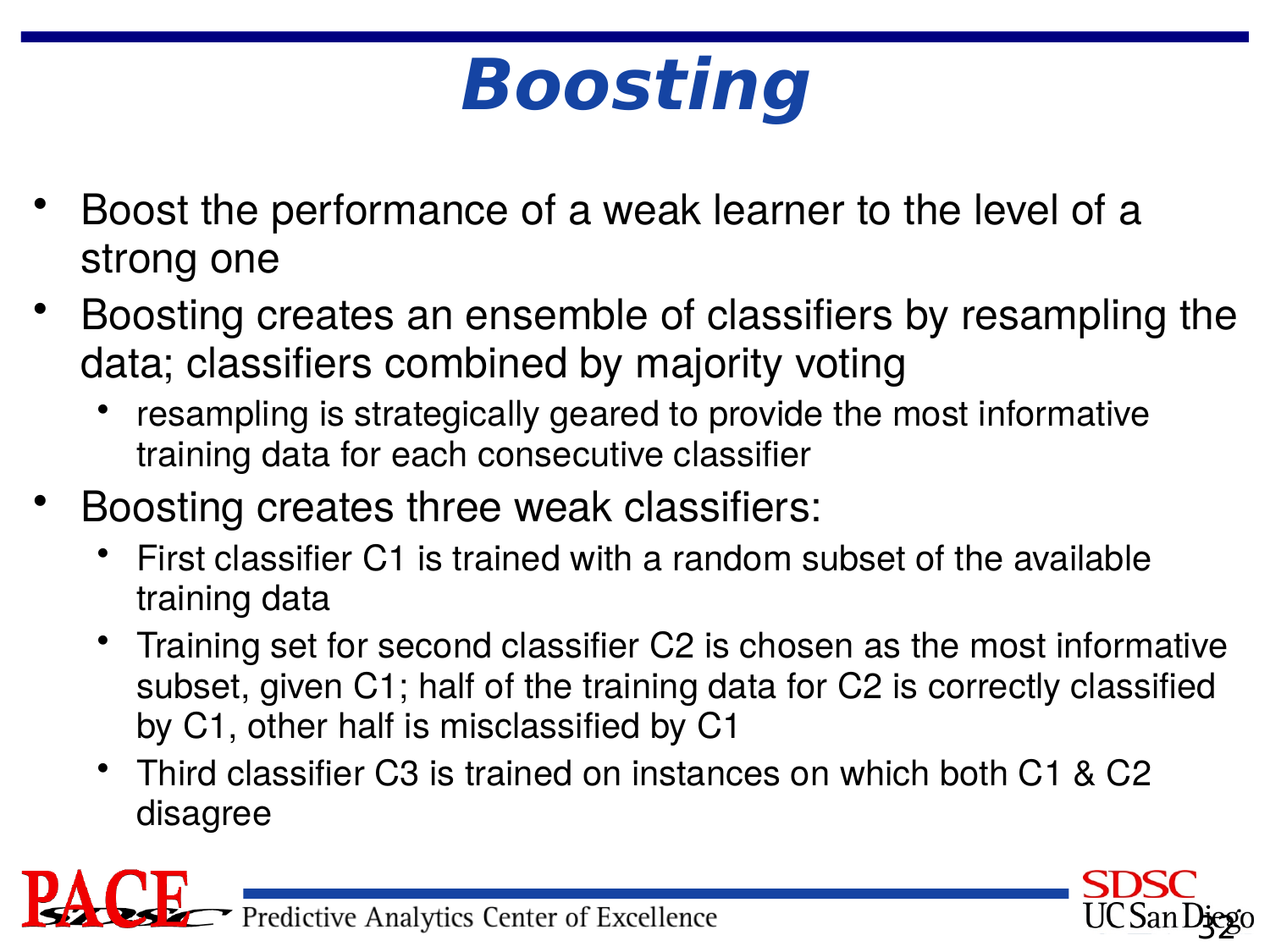

# Boosting
Boost the performance of a weak learner to the level of a strong one
Boosting creates an ensemble of classifiers by resampling the data; classifiers combined by majority voting
resampling is strategically geared to provide the most informative training data for each consecutive classifier
Boosting creates three weak classifiers:
First classifier C1 is trained with a random subset of the available training data
Training set for second classifier C2 is chosen as the most informative subset, given C1; half of the training data for C2 is correctly classified by C1, other half is misclassified by C1
Third classifier C3 is trained on instances on which both C1 & C2 disagree
32